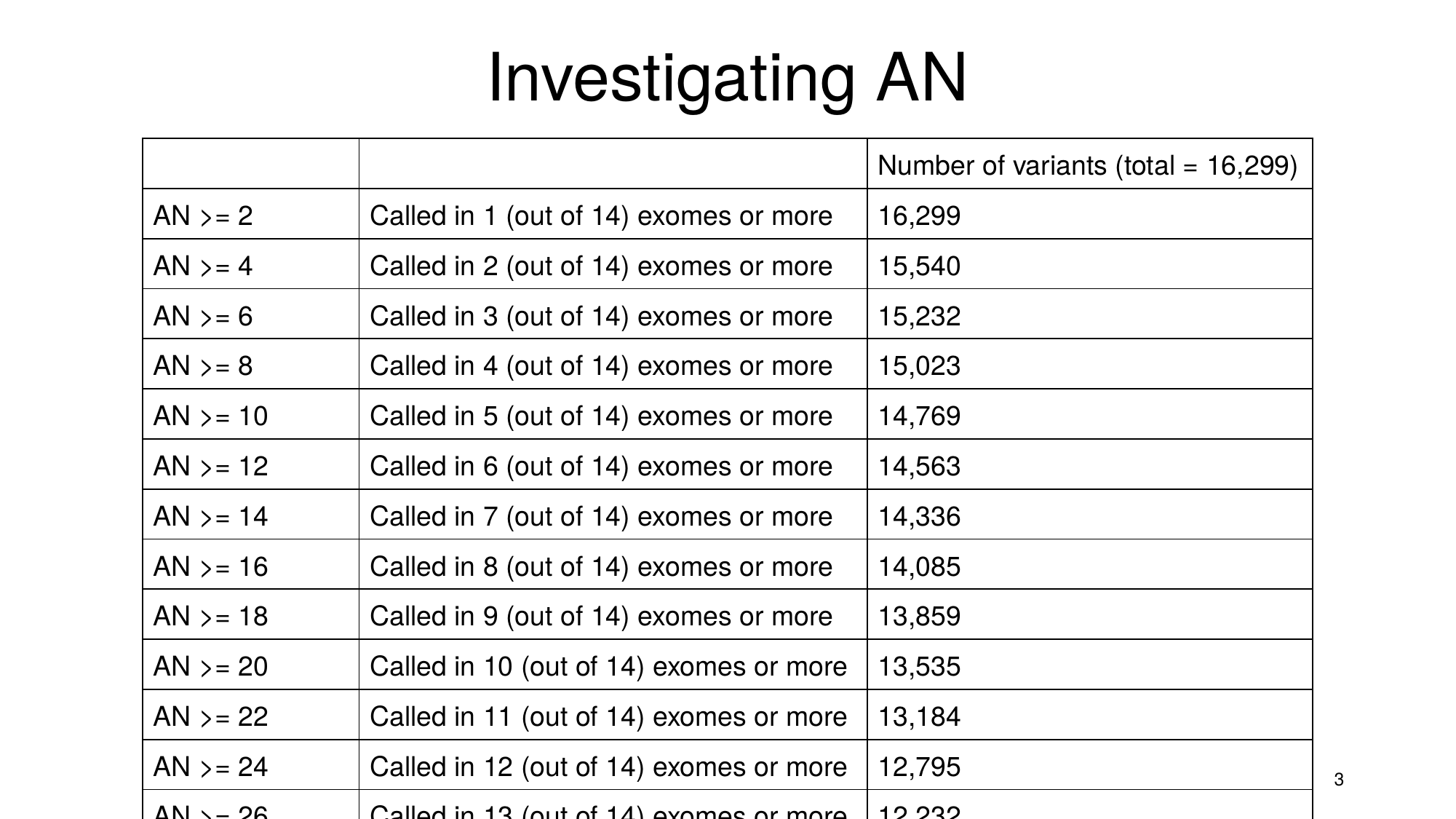

# Investigating AN
|  |  | Number of variants (total = 16,299) |
| --- | --- | --- |
| AN >= 2 | Called in 1 (out of 14) exomes or more | 16,299 |
| AN >= 4 | Called in 2 (out of 14) exomes or more | 15,540 |
| AN >= 6 | Called in 3 (out of 14) exomes or more | 15,232 |
| AN >= 8 | Called in 4 (out of 14) exomes or more | 15,023 |
| AN >= 10 | Called in 5 (out of 14) exomes or more | 14,769 |
| AN >= 12 | Called in 6 (out of 14) exomes or more | 14,563 |
| AN >= 14 | Called in 7 (out of 14) exomes or more | 14,336 |
| AN >= 16 | Called in 8 (out of 14) exomes or more | 14,085 |
| AN >= 18 | Called in 9 (out of 14) exomes or more | 13,859 |
| AN >= 20 | Called in 10 (out of 14) exomes or more | 13,535 |
| AN >= 22 | Called in 11 (out of 14) exomes or more | 13,184 |
| AN >= 24 | Called in 12 (out of 14) exomes or more | 12,795 |
| AN >= 26 | Called in 13 (out of 14) exomes or more | 12,232 |
| AN = 28 | Called in 14 (out of 14) exomes | 11,298 |
3